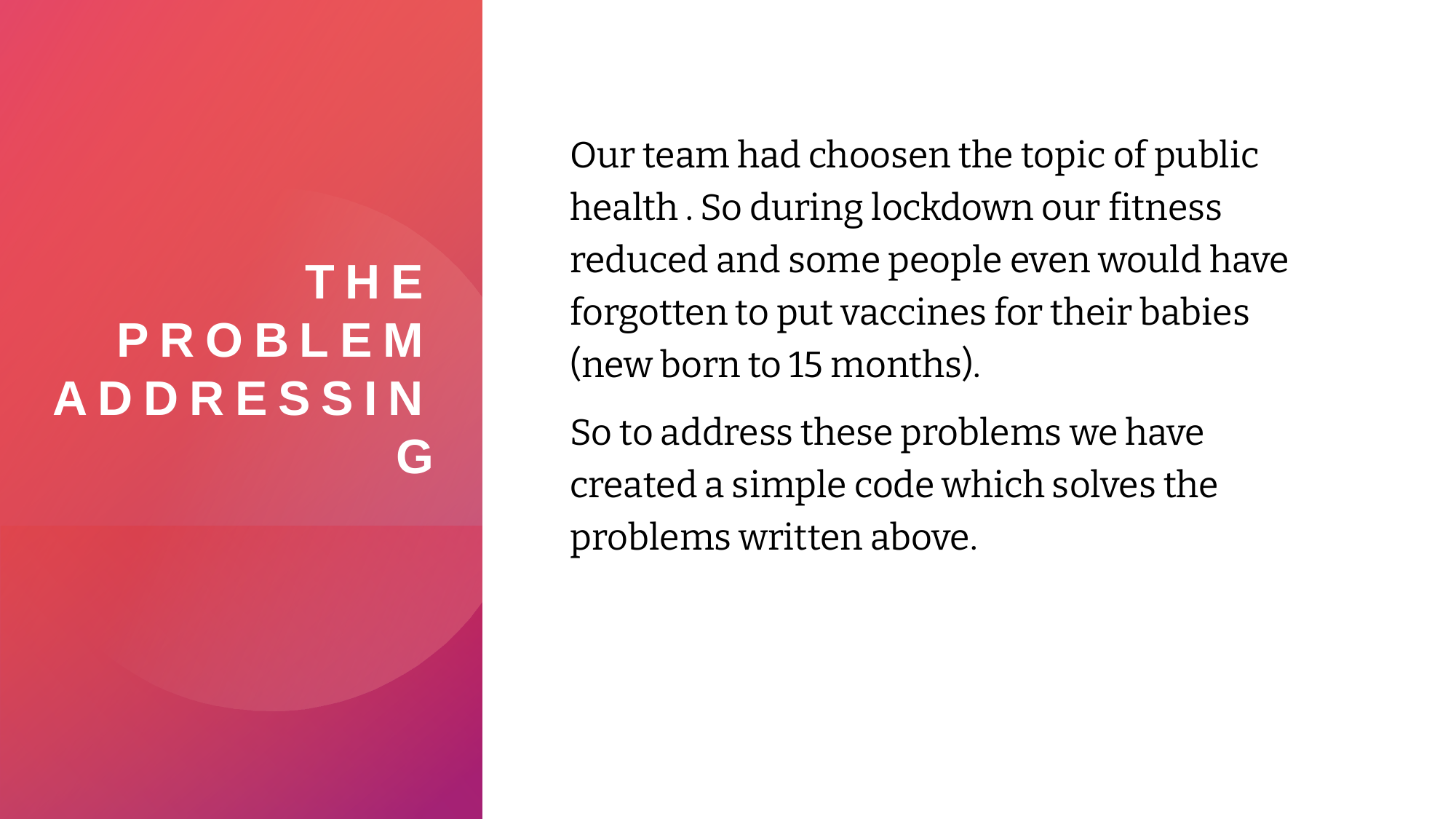

# The problem addressing
Our team had choosen the topic of public health . So during lockdown our fitness reduced and some people even would have forgotten to put vaccines for their babies (new born to 15 months).
So to address these problems we have created a simple code which solves the problems written above.